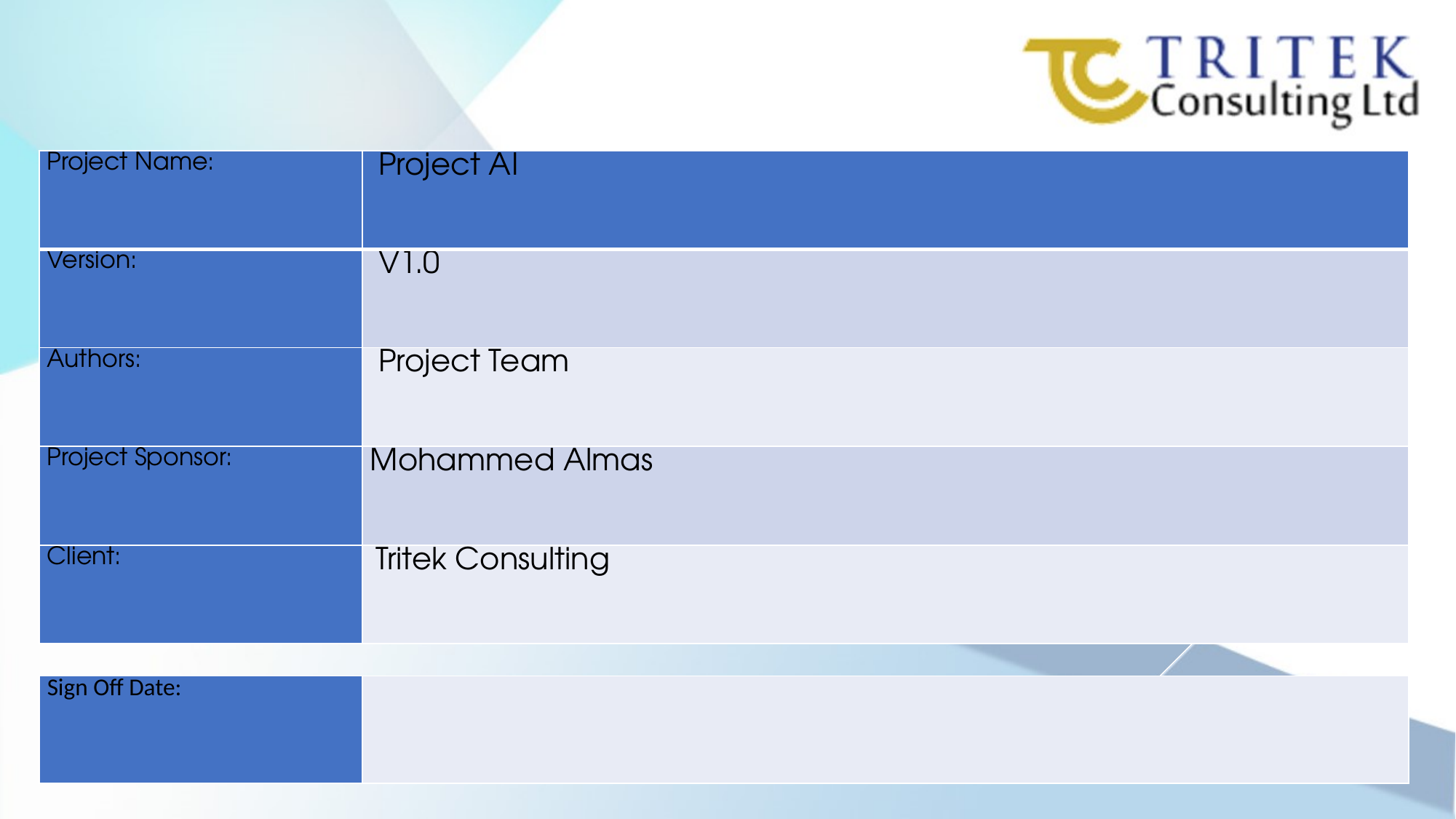

| Project Name: | Project AI |
| --- | --- |
| Version: | V1.0 |
| Authors: | Project Team |
| Project Sponsor: | Mohammed Almas |
| Client: | Tritek Consulting |
| Sign Off Date: |  |
| --- | --- |